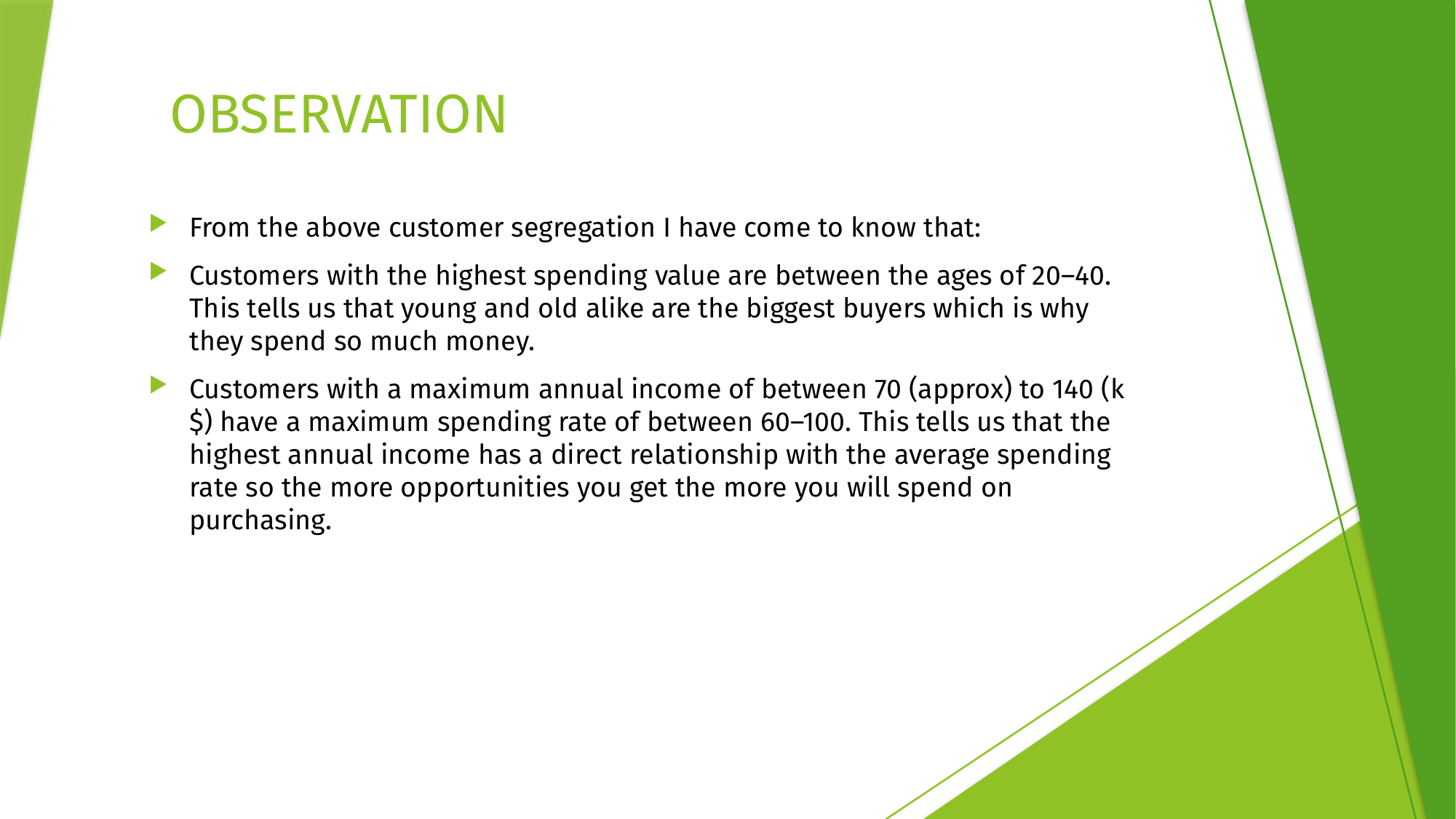

# OBSERVATION
From the above customer segregation I have come to know that:
Customers with the highest spending value are between the ages of 20–40. This tells us that young and old alike are the biggest buyers which is why they spend so much money.
Customers with a maximum annual income of between 70 (approx) to 140 (k $) have a maximum spending rate of between 60–100. This tells us that the highest annual income has a direct relationship with the average spending rate so the more opportunities you get the more you will spend on purchasing.